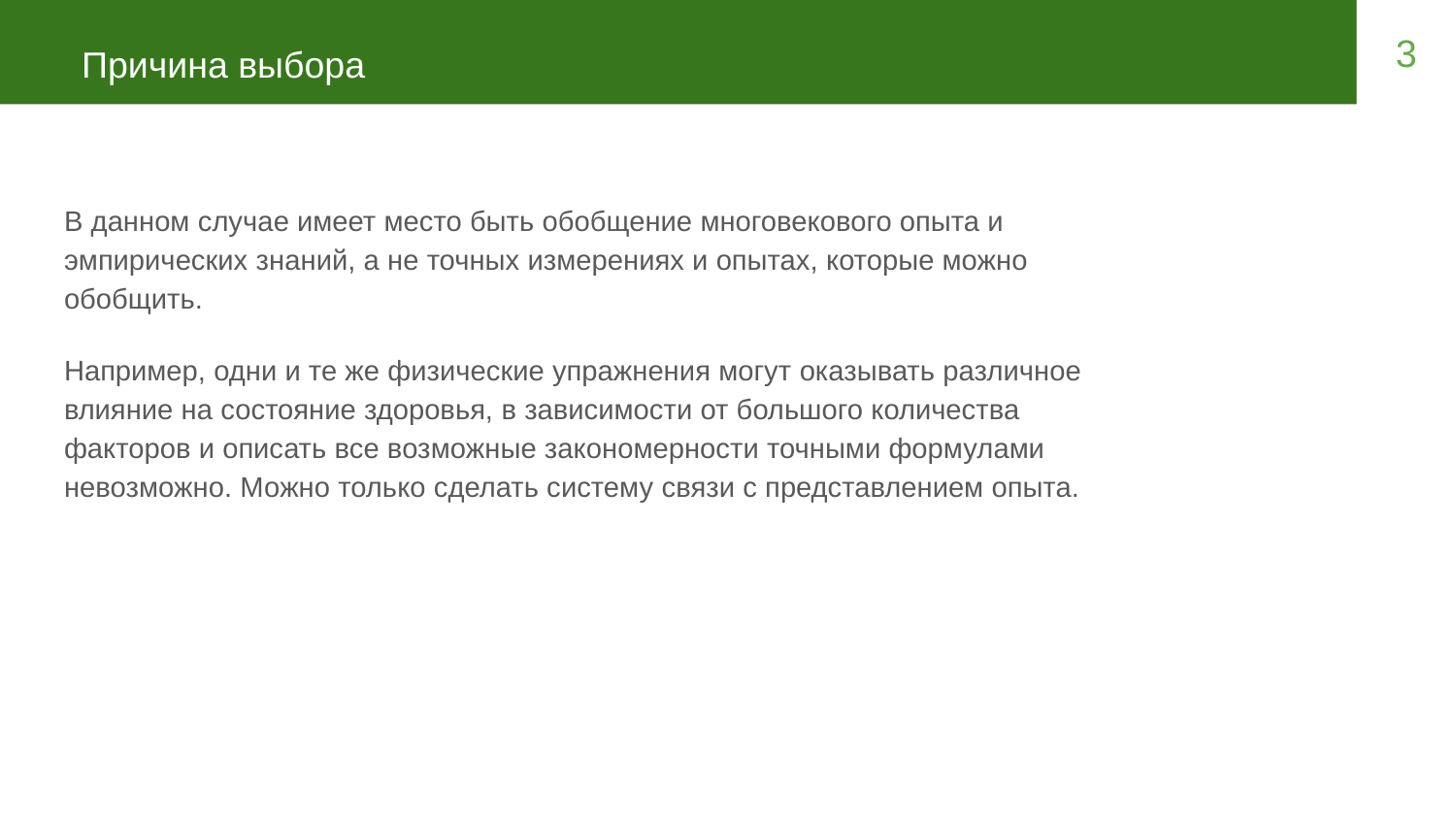

3
# Причина выбора
В данном случае имеет место быть обобщение многовекового опыта и эмпирических знаний, а не точных измерениях и опытах, которые можно обобщить.
Например, одни и те же физические упражнения могут оказывать различное влияние на состояние здоровья, в зависимости от большого количества факторов и описать все возможные закономерности точными формулами невозможно. Можно только сделать систему связи с представлением опыта.